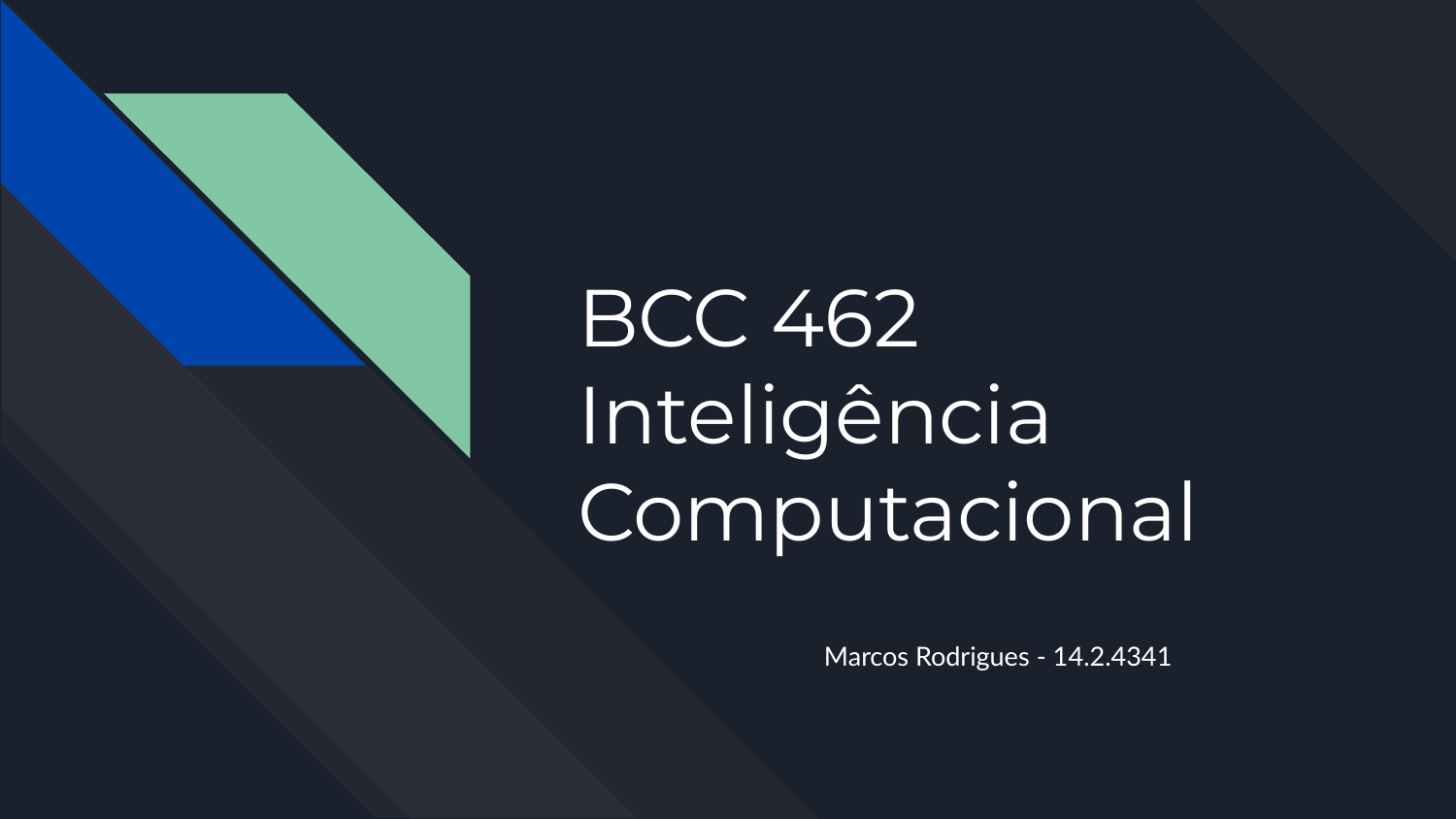

# BCC 462
Inteligência Computacional
Marcos Rodrigues - 14.2.4341